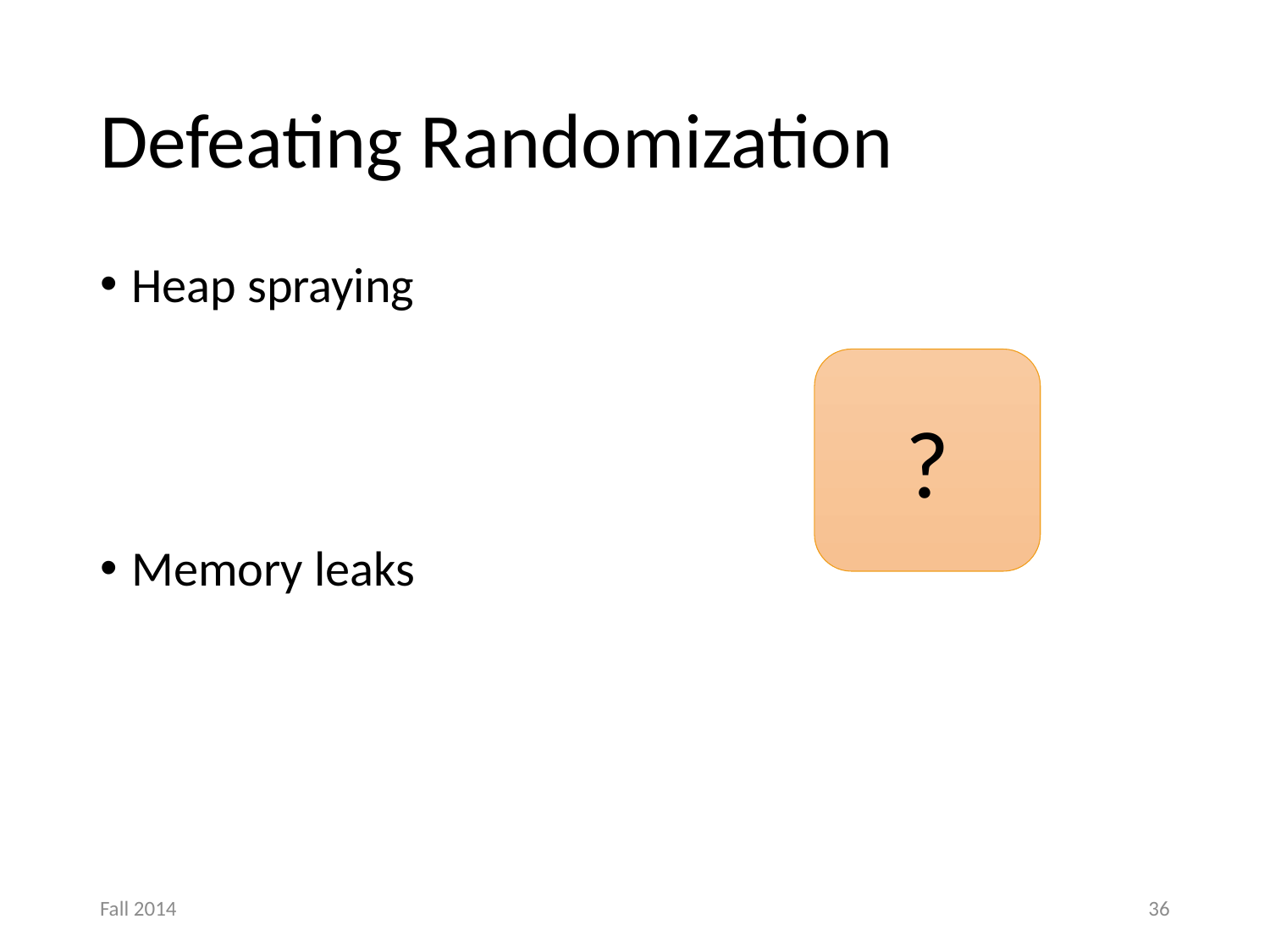

# Defeating Randomization
Heap spraying

Memory leaks
?
Fall 2014
36